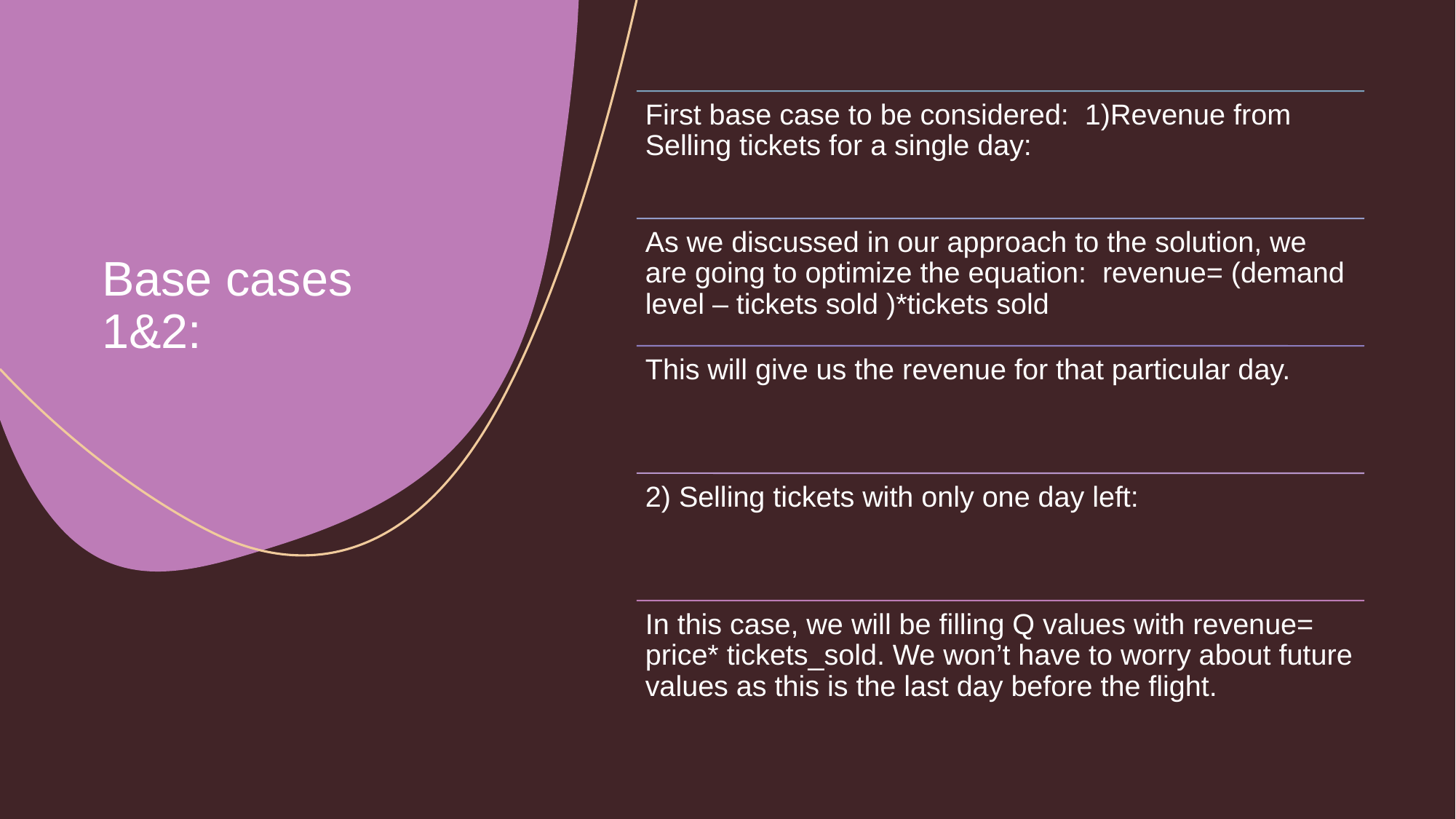

# Base cases 1&2:
First base case to be considered:  1)Revenue from Selling tickets for a single day:
As we discussed in our approach to the solution, we are going to optimize the equation:  revenue= (demand level – tickets sold )*tickets sold
This will give us the revenue for that particular day.
2) Selling tickets with only one day left:
In this case, we will be filling Q values with revenue= price* tickets_sold. We won’t have to worry about future values as this is the last day before the flight.